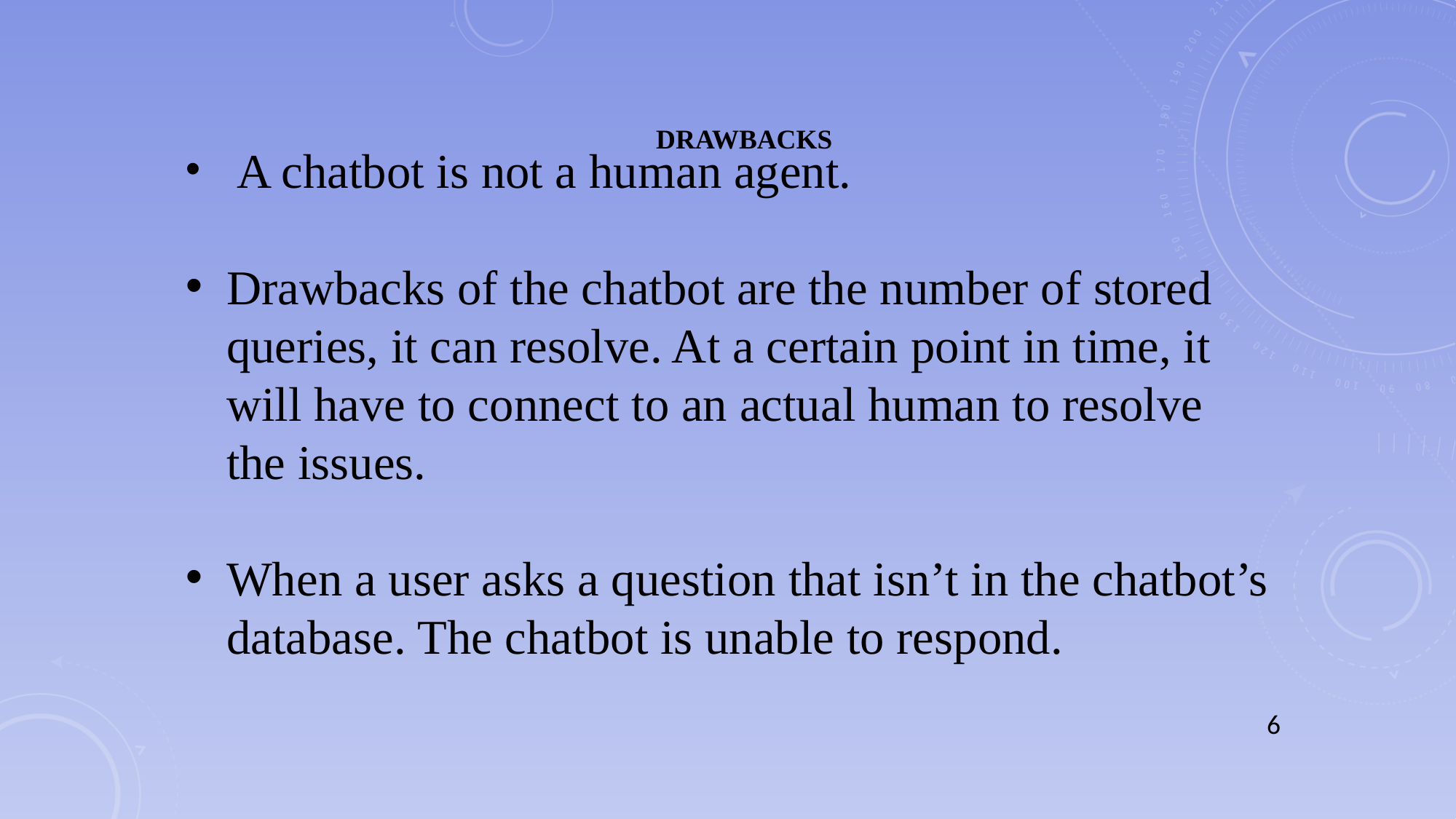

# DRAWBACKS
 A chatbot is not a human agent.

Drawbacks of the chatbot are the number of stored queries, it can resolve. At a certain point in time, it will have to connect to an actual human to resolve the issues.

When a user asks a question that isn’t in the chatbot’s database. The chatbot is unable to respond.

6